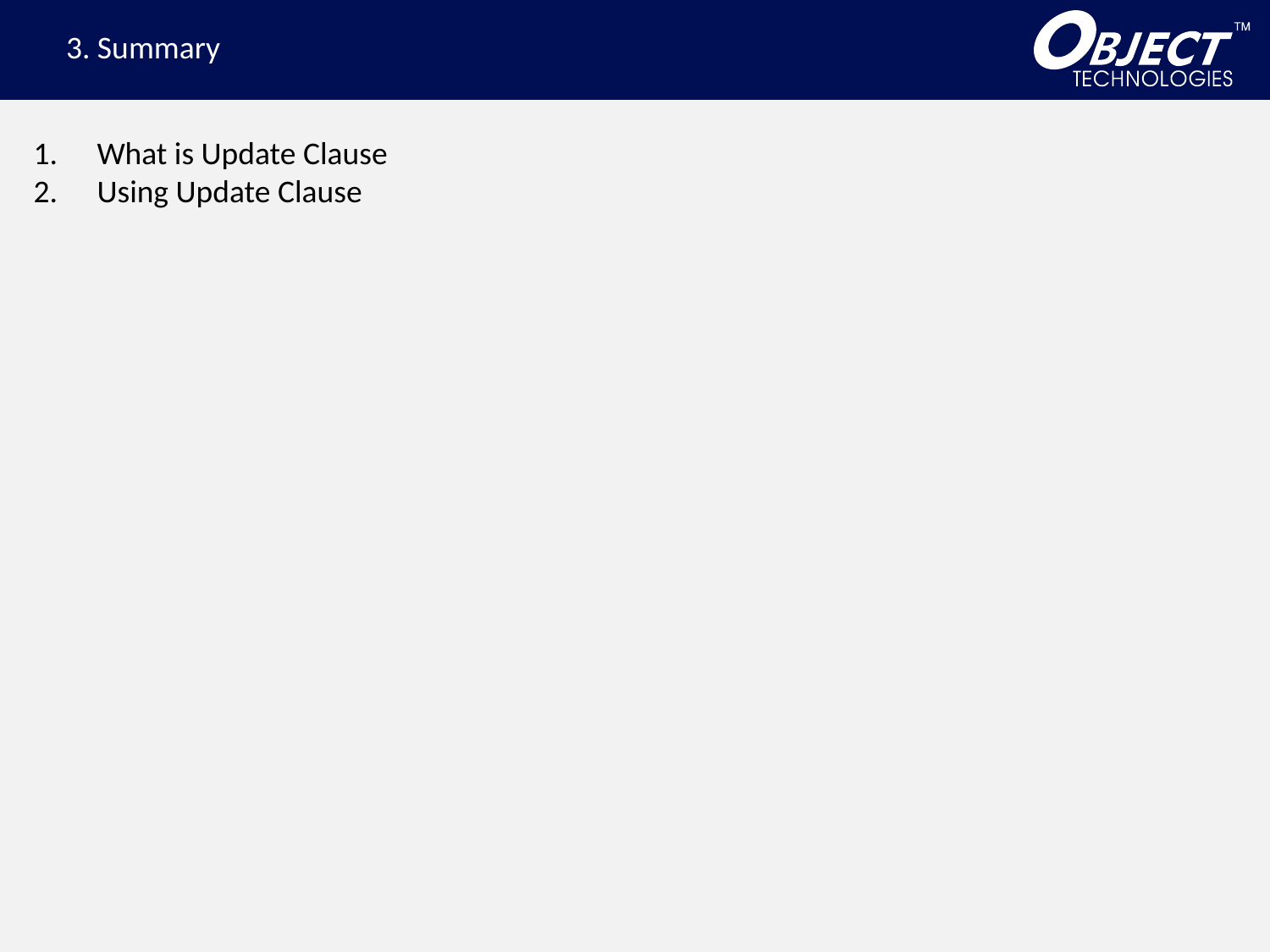

3. Summary
What is Update Clause
Using Update Clause